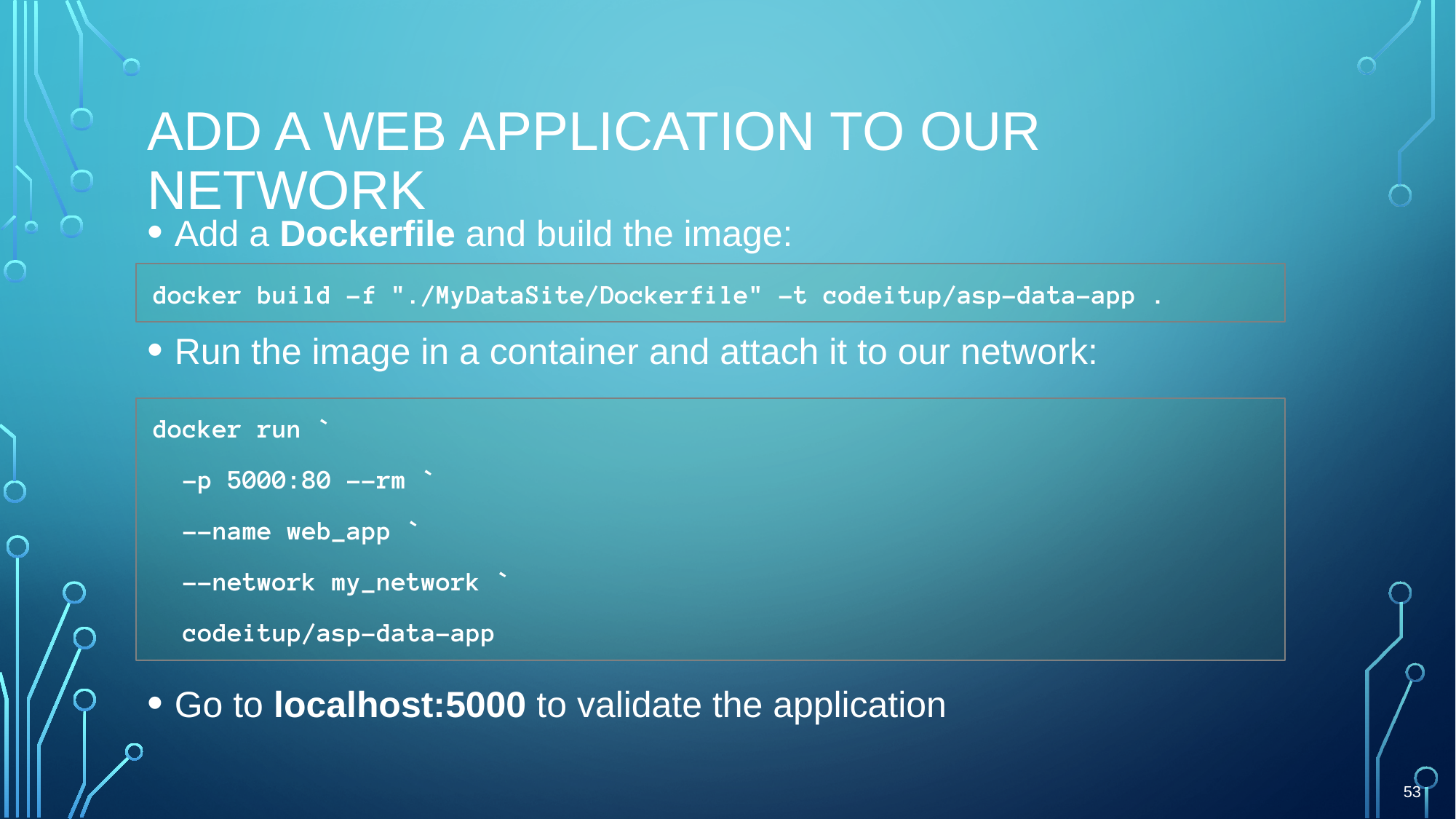

# Add A Web Application To our network
Add a Dockerfile and build the image:

Run the image in a container and attach it to our network:

Go to localhost:5000 to validate the application
docker build -f "./MyDataSite/Dockerfile" -t codeitup/asp-data-app .
docker run `
  -p 5000:80 --rm `
  --name web_app `
  --network my_network `
  codeitup/asp-data-app
53